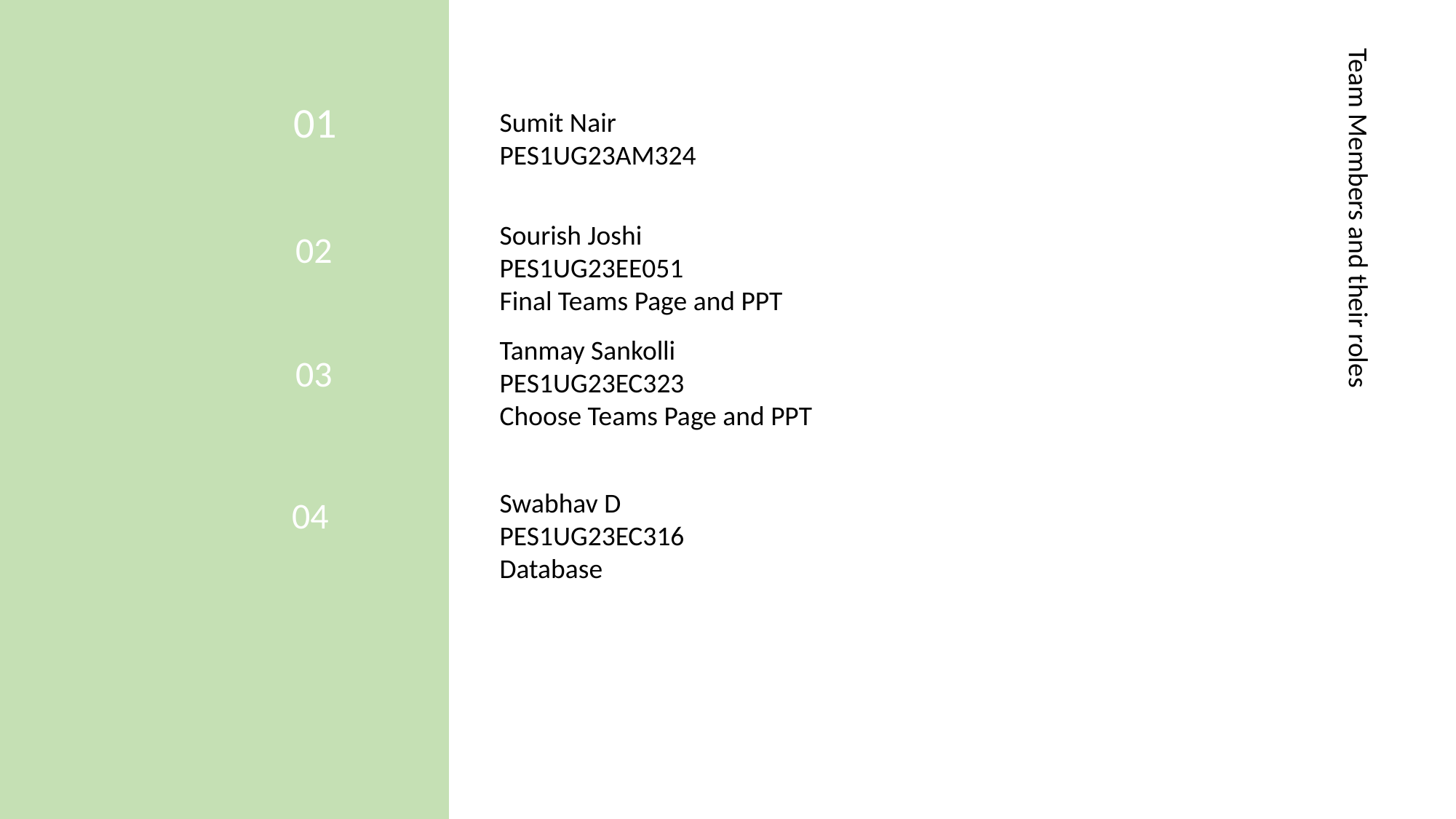

01
Sumit Nair
PES1UG23AM324
Sourish Joshi
PES1UG23EE051
Final Teams Page and PPT
02
Team Members and their roles

Tanmay Sankolli
PES1UG23EC323
Choose Teams Page and PPT
03
Swabhav D
PES1UG23EC316
Database
04